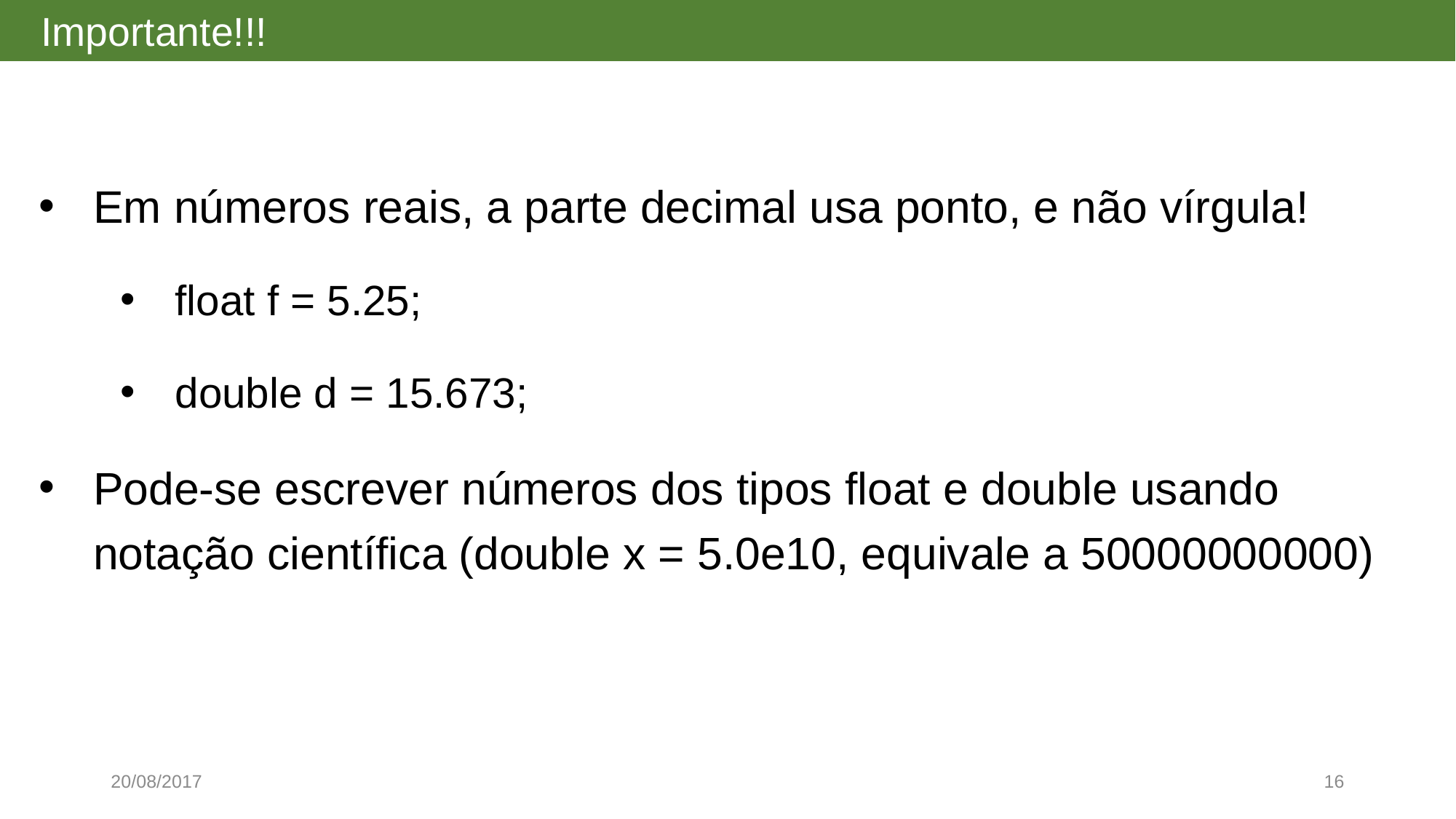

# Importante!!!

Em números reais, a parte decimal usa ponto, e não vírgula!
float f = 5.25;
double d = 15.673;
Pode-se escrever números dos tipos float e double usando notação científica (double x = 5.0e10, equivale a 50000000000)

20/08/2017
16